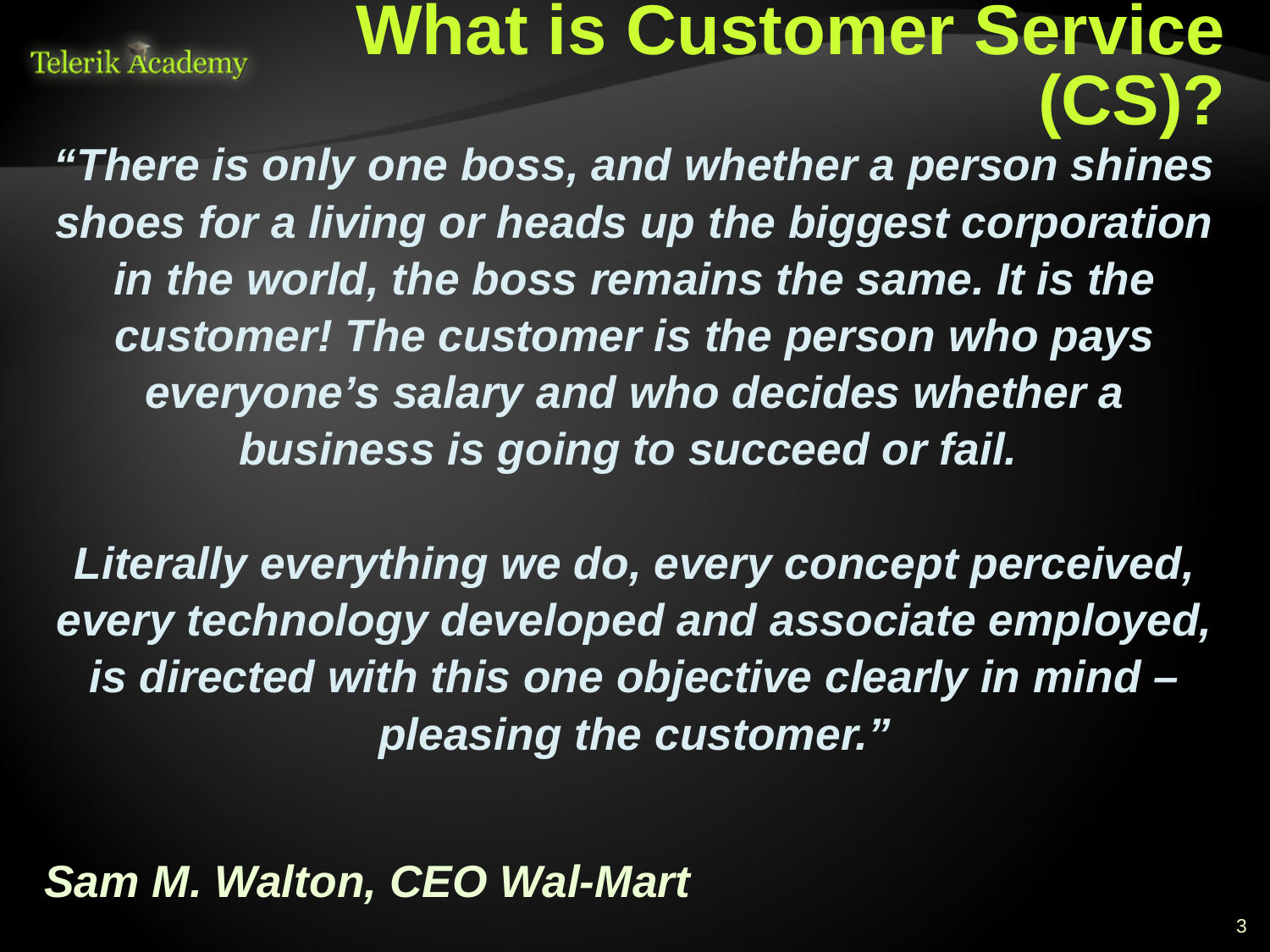

# What is Customer Service (CS)?
“There is only one boss, and whether a person shines shoes for a living or heads up the biggest corporation in the world, the boss remains the same. It is the customer! The customer is the person who pays everyone’s salary and who decides whether a business is going to succeed or fail.
Literally everything we do, every concept perceived, every technology developed and associate employed, is directed with this one objective clearly in mind – pleasing the customer.”

Sam M. Walton, CEO Wal-Mart

3